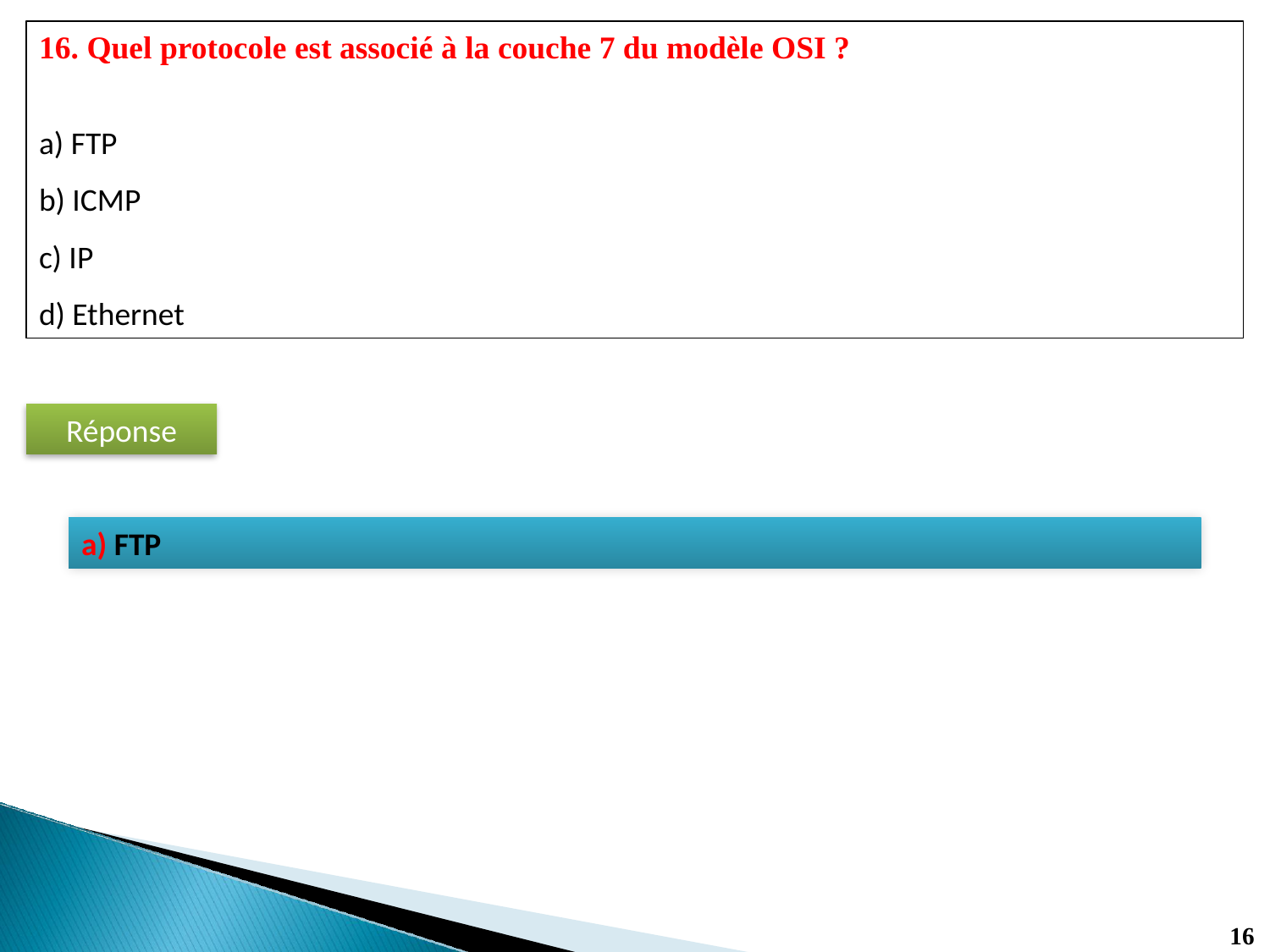

16. Quel protocole est associé à la couche 7 du modèle OSI ?

a) FTP
b) ICMP
c) IP
d) Ethernet
Réponse
a) FTP
16